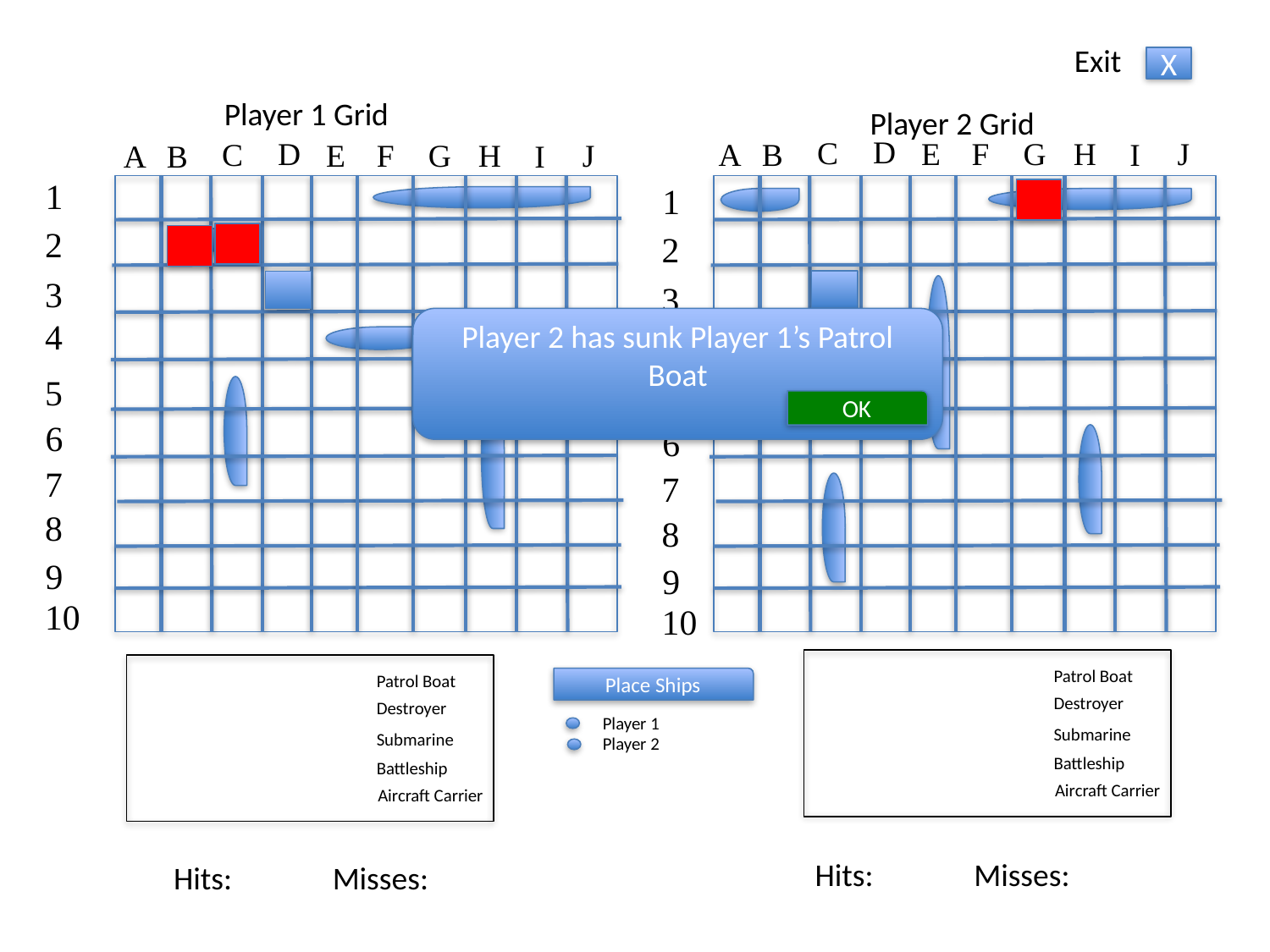

Exit
X
Player 1 Grid
Player 2 Grid
D
C
D
E
F
G
H
J
C
I
A
B
E
F
G
H
J
I
A
B
1
1

2
2

3

3
4
Player 2 has sunk Player 1’s Patrol Boat

4

5
5
OK
6
6

7
7

8
8

9
9
10
10

Patrol Boat
Patrol Boat
Place Ships
Destroyer
Destroyer
Player 1
Submarine

Submarine
Player 2

Battleship
Battleship
Aircraft Carrier
Aircraft Carrier
Hits:              Misses:
Hits:              Misses: